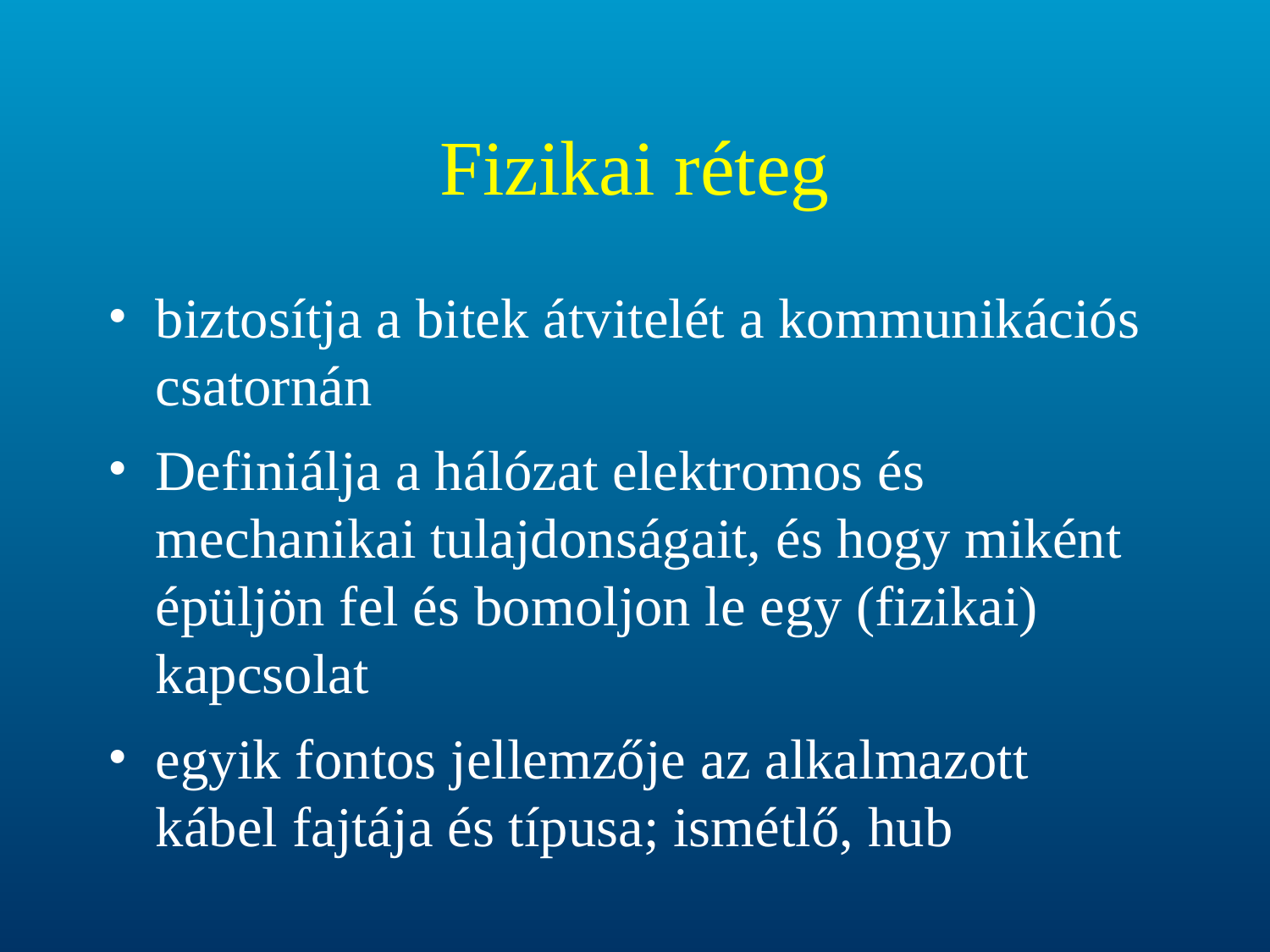

# Fizikai réteg
biztosítja a bitek átvitelét a kommunikációs csatornán
Definiálja a hálózat elektromos és mechanikai tulajdonságait, és hogy miként épüljön fel és bomoljon le egy (fizikai) kapcsolat
egyik fontos jellemzője az alkalmazott kábel fajtája és típusa; ismétlő, hub